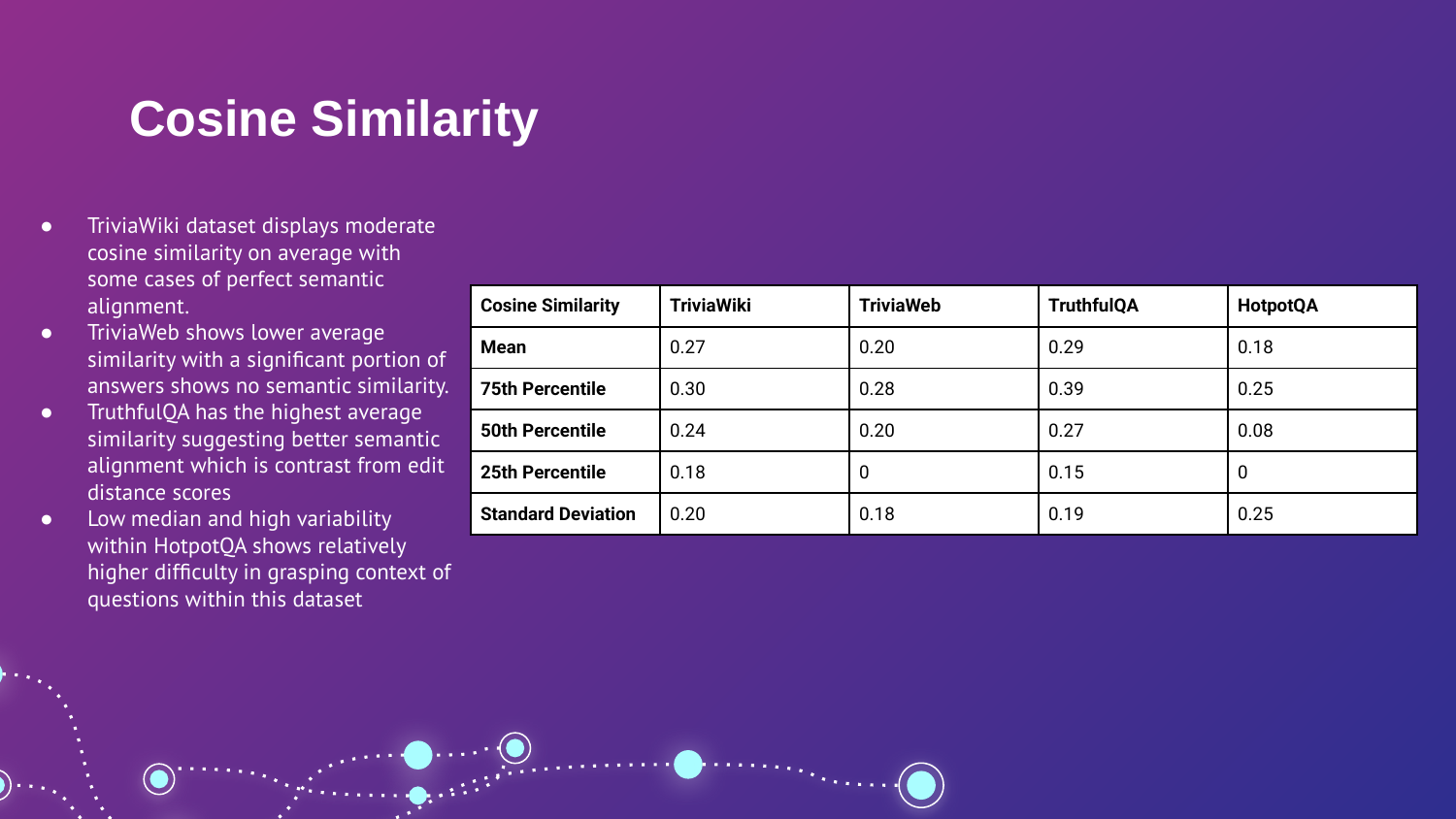

# Cosine Similarity
TriviaWiki dataset displays moderate cosine similarity on average with some cases of perfect semantic alignment.
TriviaWeb shows lower average similarity with a significant portion of answers shows no semantic similarity.
TruthfulQA has the highest average similarity suggesting better semantic alignment which is contrast from edit distance scores
Low median and high variability within HotpotQA shows relatively higher difficulty in grasping context of questions within this dataset

| Cosine Similarity | TriviaWiki | TriviaWeb | TruthfulQA | HotpotQA |
| --- | --- | --- | --- | --- |
| Mean | 0.27 | 0.20 | 0.29 | 0.18 |
| 75th Percentile | 0.30 | 0.28 | 0.39 | 0.25 |
| 50th Percentile | 0.24 | 0.20 | 0.27 | 0.08 |
| 25th Percentile | 0.18 | 0 | 0.15 | 0 |
| Standard Deviation | 0.20 | 0.18 | 0.19 | 0.25 |